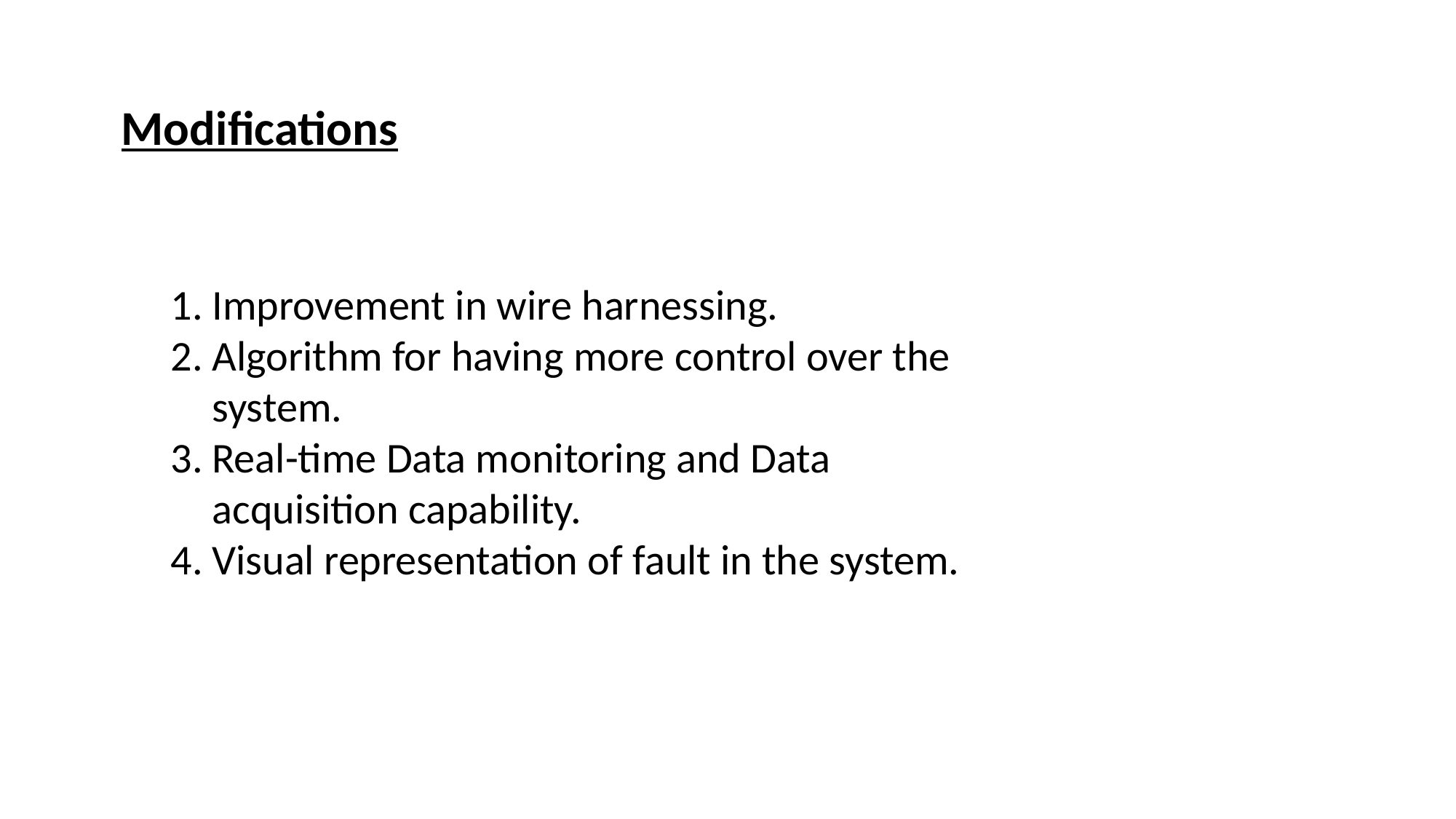

Modifications
Improvement in wire harnessing.
Algorithm for having more control over the system.
Real-time Data monitoring and Data acquisition capability.
Visual representation of fault in the system.